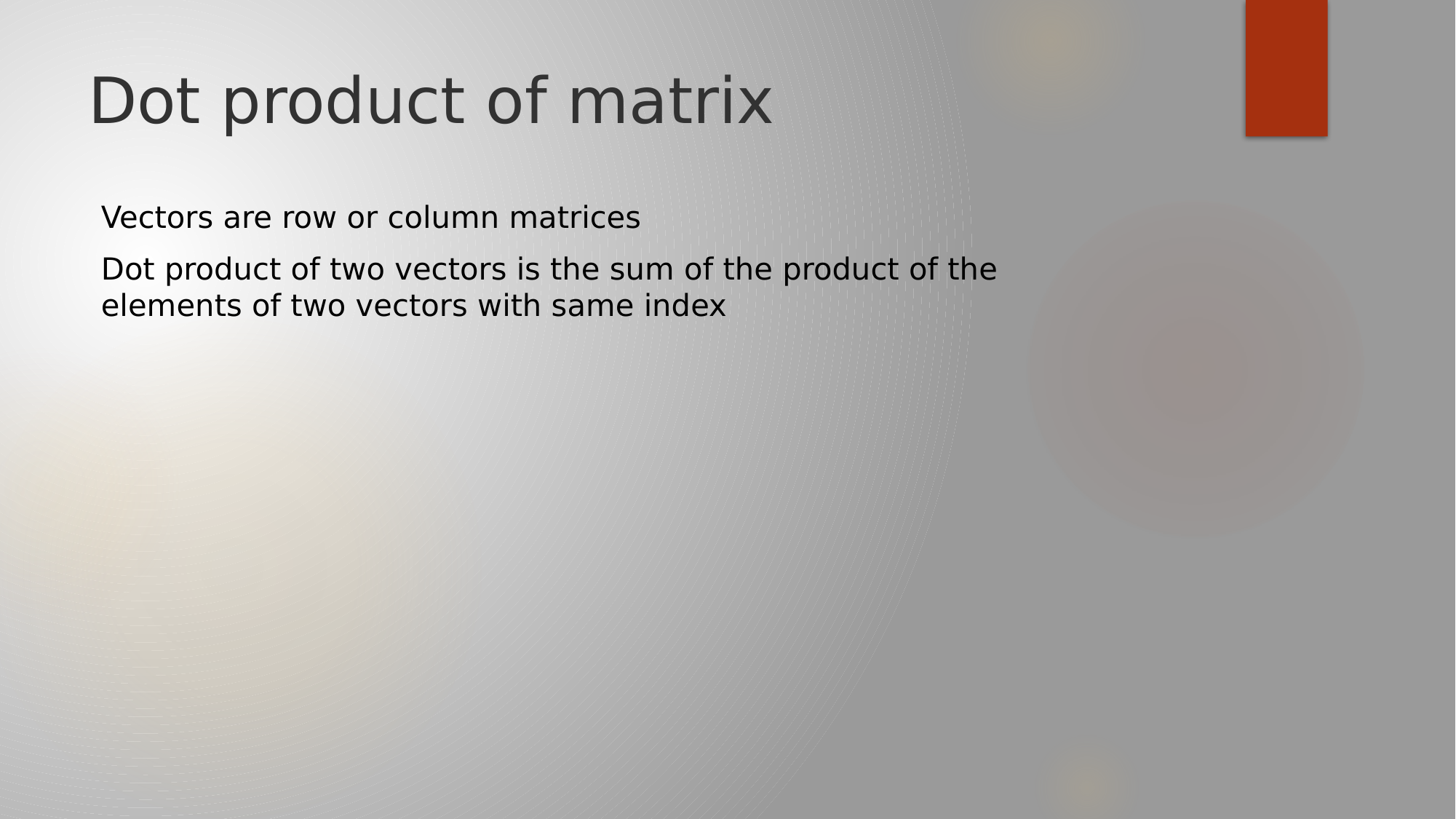

# Dot product of matrix
Vectors are row or column matrices
Dot product of two vectors is the sum of the product of the elements of two vectors with same index